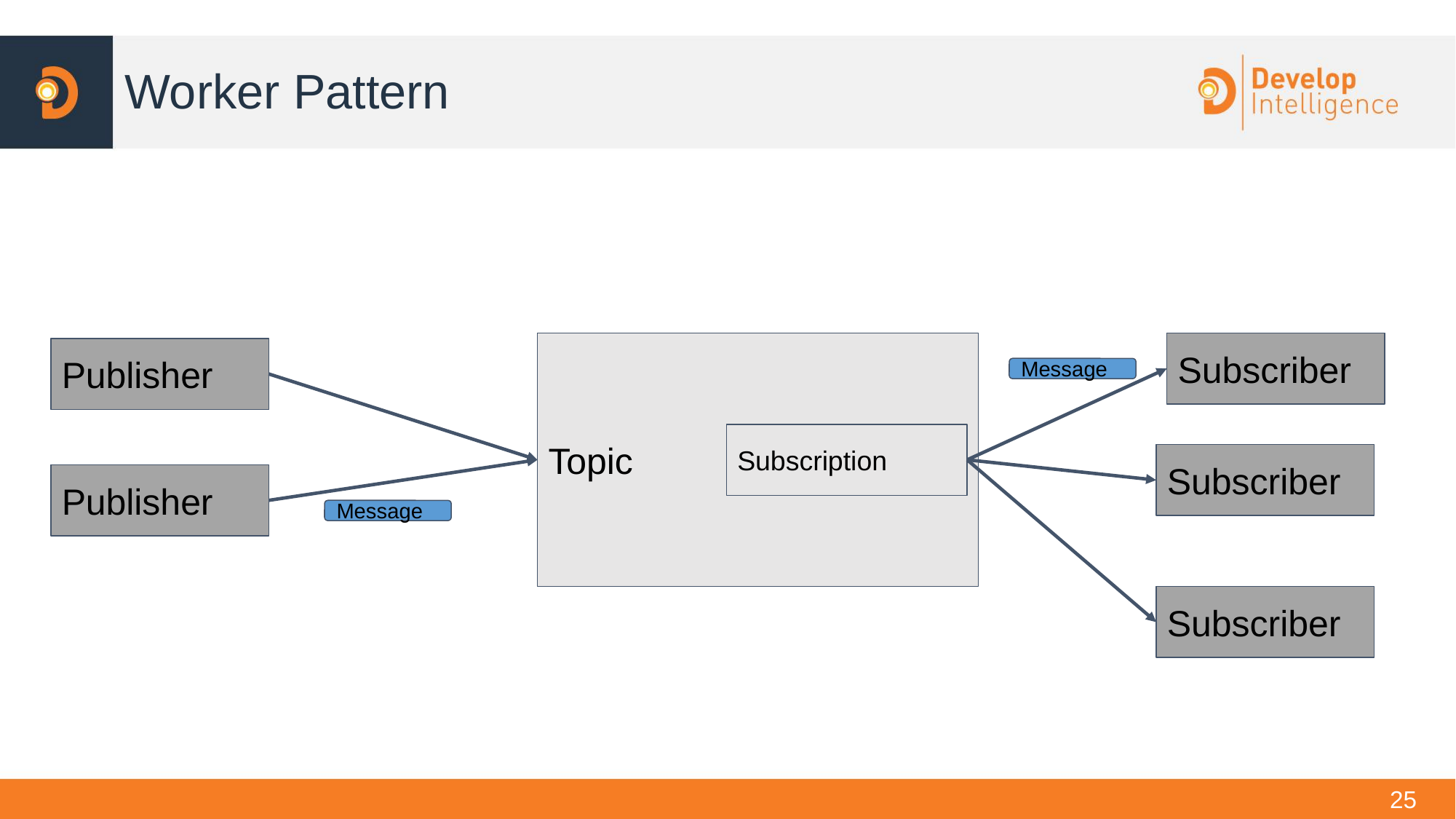

# Worker Pattern
Topic
Subscriber
Publisher
Message
Subscription
Subscriber
Publisher
Message
Subscriber
25